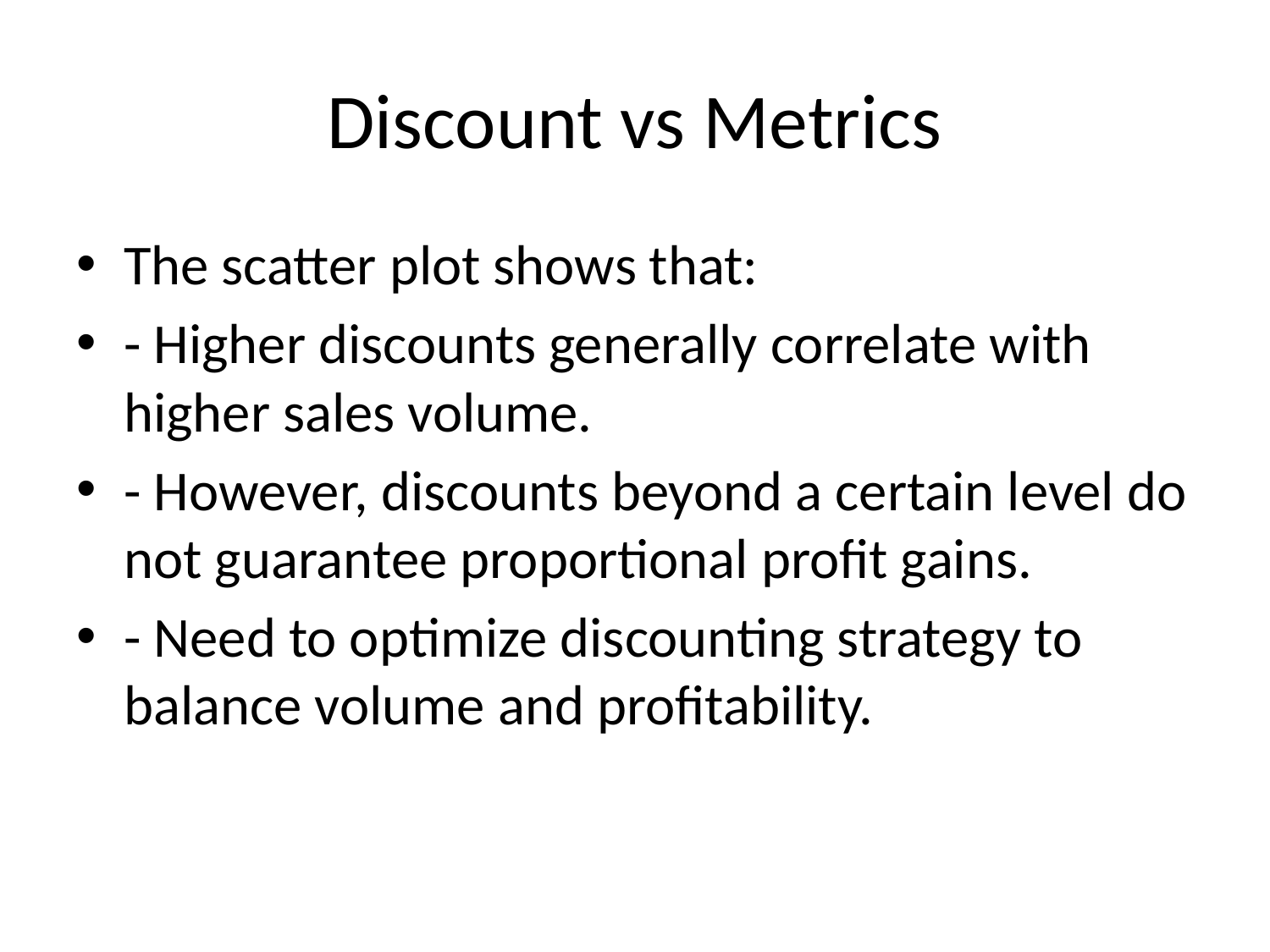

# Discount vs Metrics
The scatter plot shows that:
- Higher discounts generally correlate with higher sales volume.
- However, discounts beyond a certain level do not guarantee proportional profit gains.
- Need to optimize discounting strategy to balance volume and profitability.